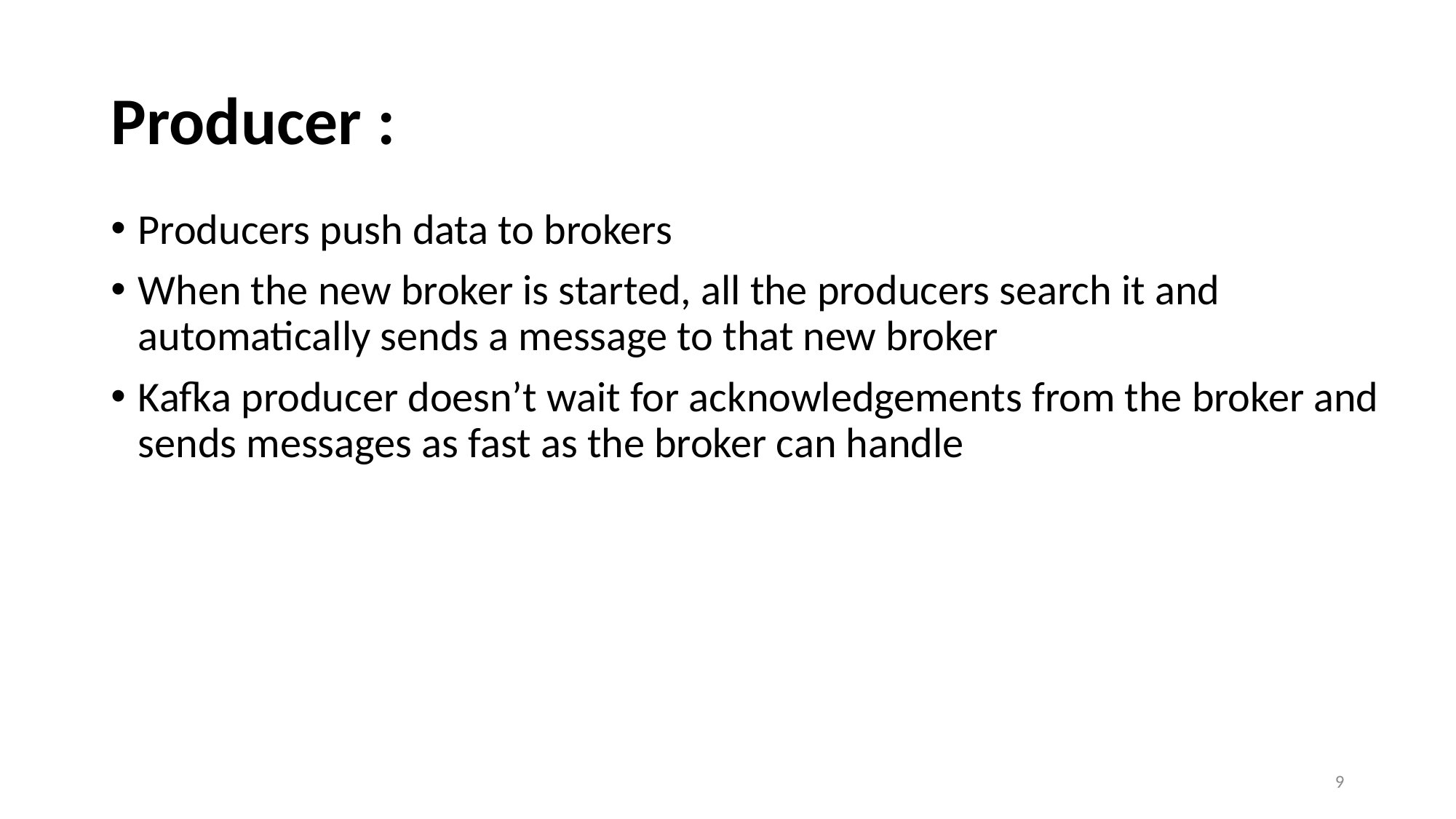

# Producer :
Producers push data to brokers
When the new broker is started, all the producers search it and automatically sends a message to that new broker
Kafka producer doesn’t wait for acknowledgements from the broker and sends messages as fast as the broker can handle

9